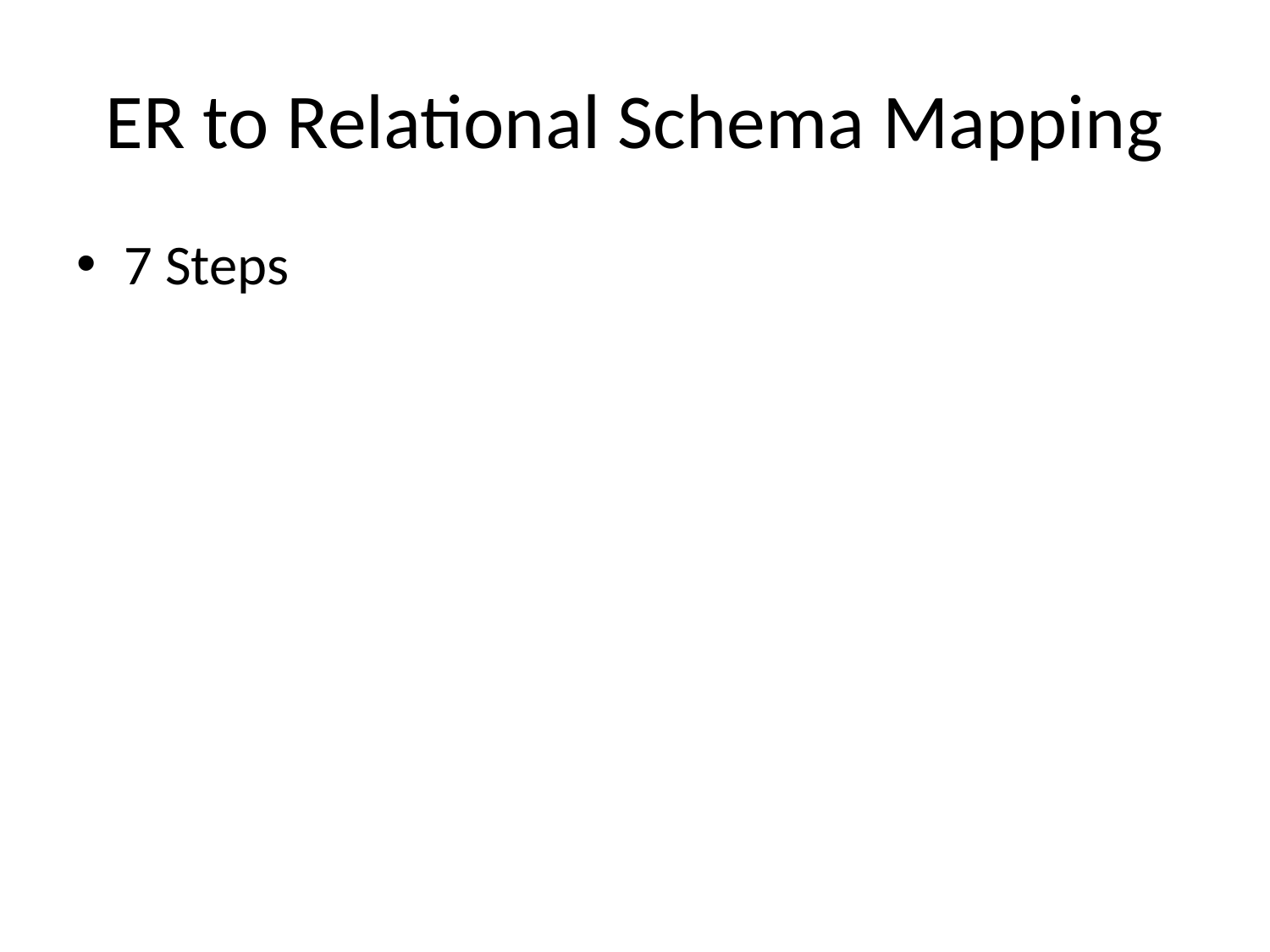

# ER to Relational Schema Mapping
7 Steps